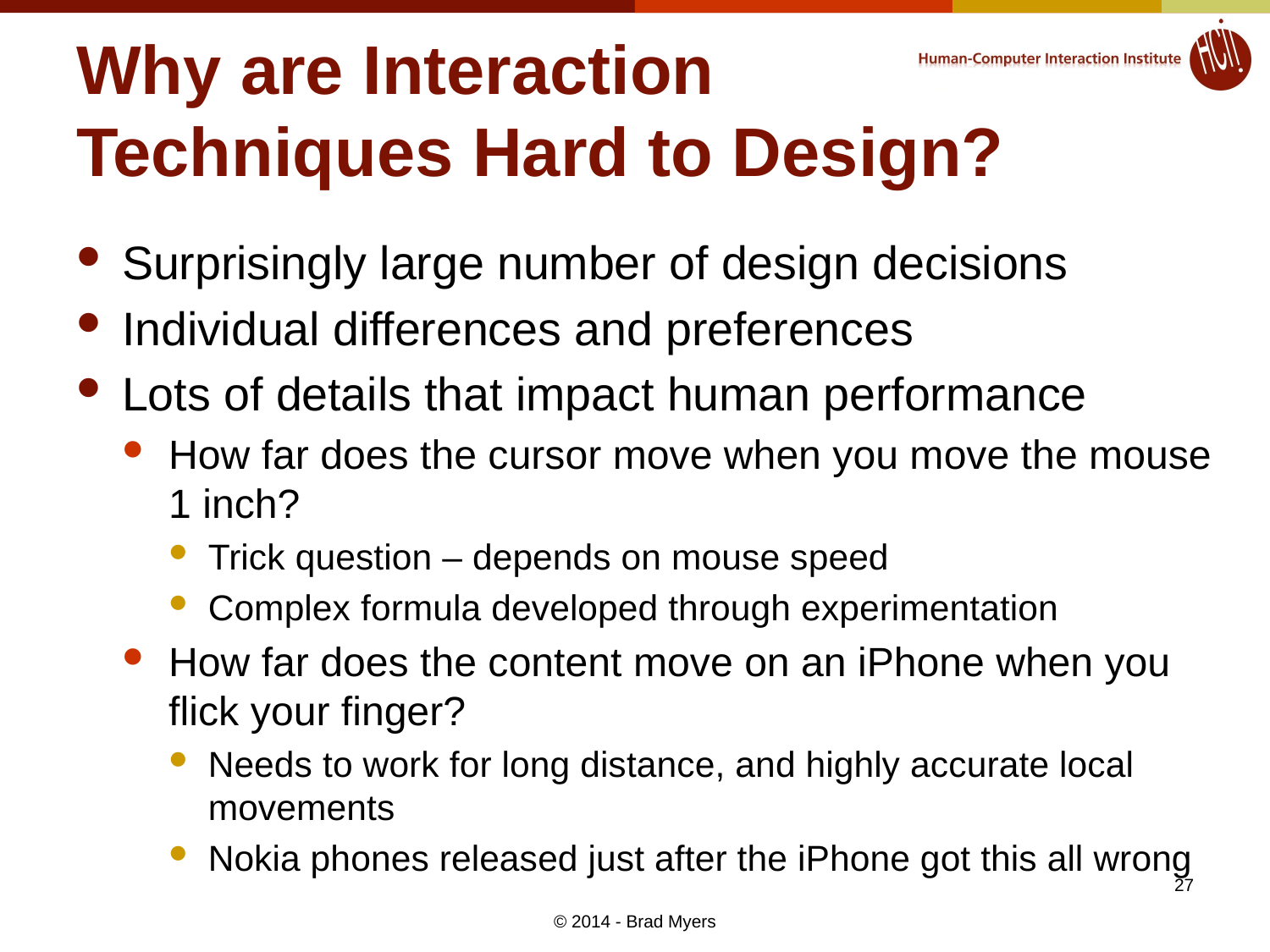

# Why are Interaction Techniques Hard to Design?
Surprisingly large number of design decisions
Individual differences and preferences
Lots of details that impact human performance
How far does the cursor move when you move the mouse 1 inch?
Trick question – depends on mouse speed
Complex formula developed through experimentation
How far does the content move on an iPhone when you flick your finger?
Needs to work for long distance, and highly accurate local movements
Nokia phones released just after the iPhone got this all wrong
27
© 2014 - Brad Myers